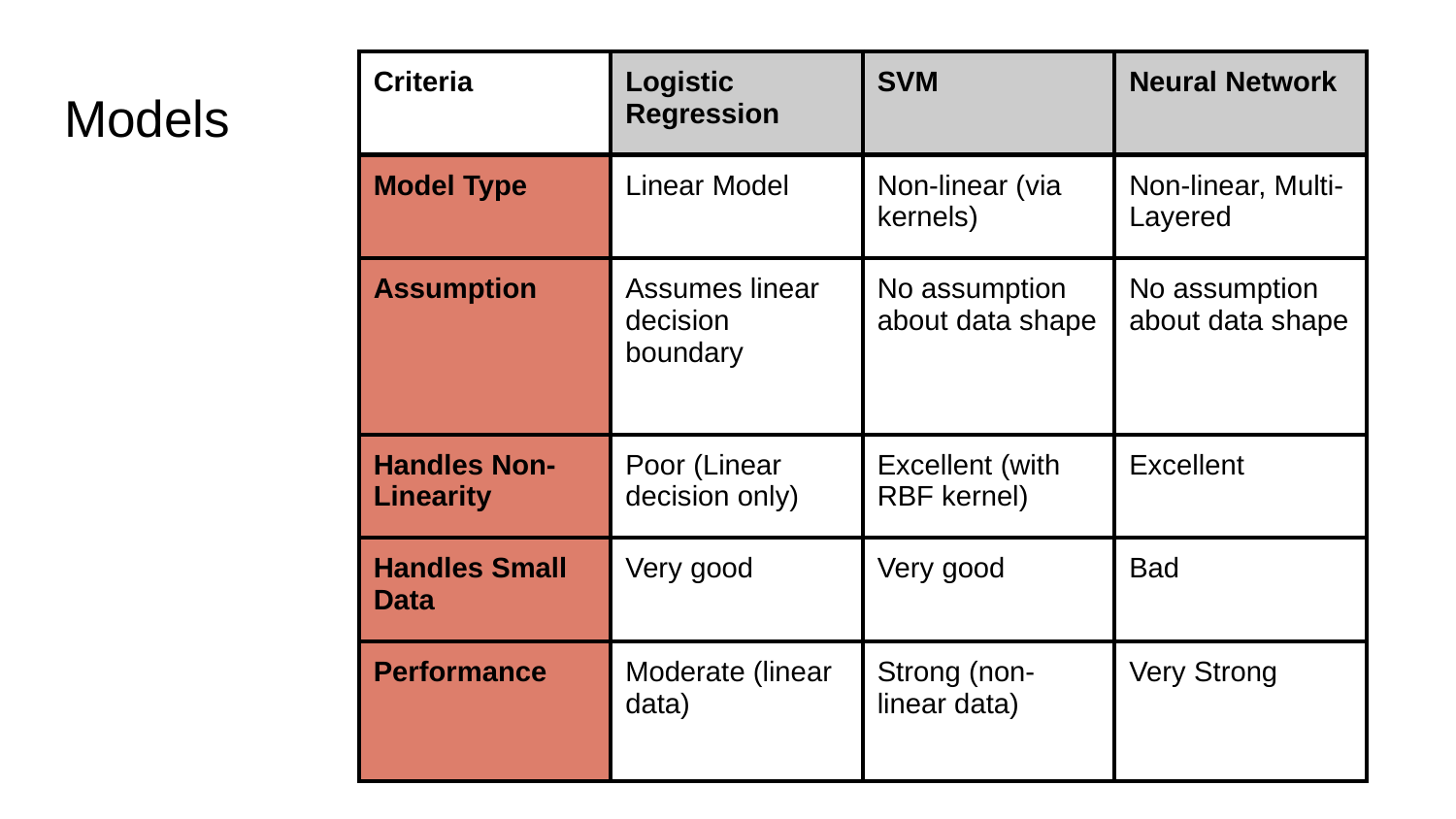

| Criteria | Logistic Regression | SVM | Neural Network |
| --- | --- | --- | --- |
| Model Type | Linear Model | Non-linear (via kernels) | Non-linear, Multi-Layered |
| Assumption | Assumes linear decision boundary | No assumption about data shape | No assumption about data shape |
| Handles Non-Linearity | Poor (Linear decision only) | Excellent (with RBF kernel) | Excellent |
| Handles Small Data | Very good | Very good | Bad |
| Performance | Moderate (linear data) | Strong (non-linear data) | Very Strong |
# Models